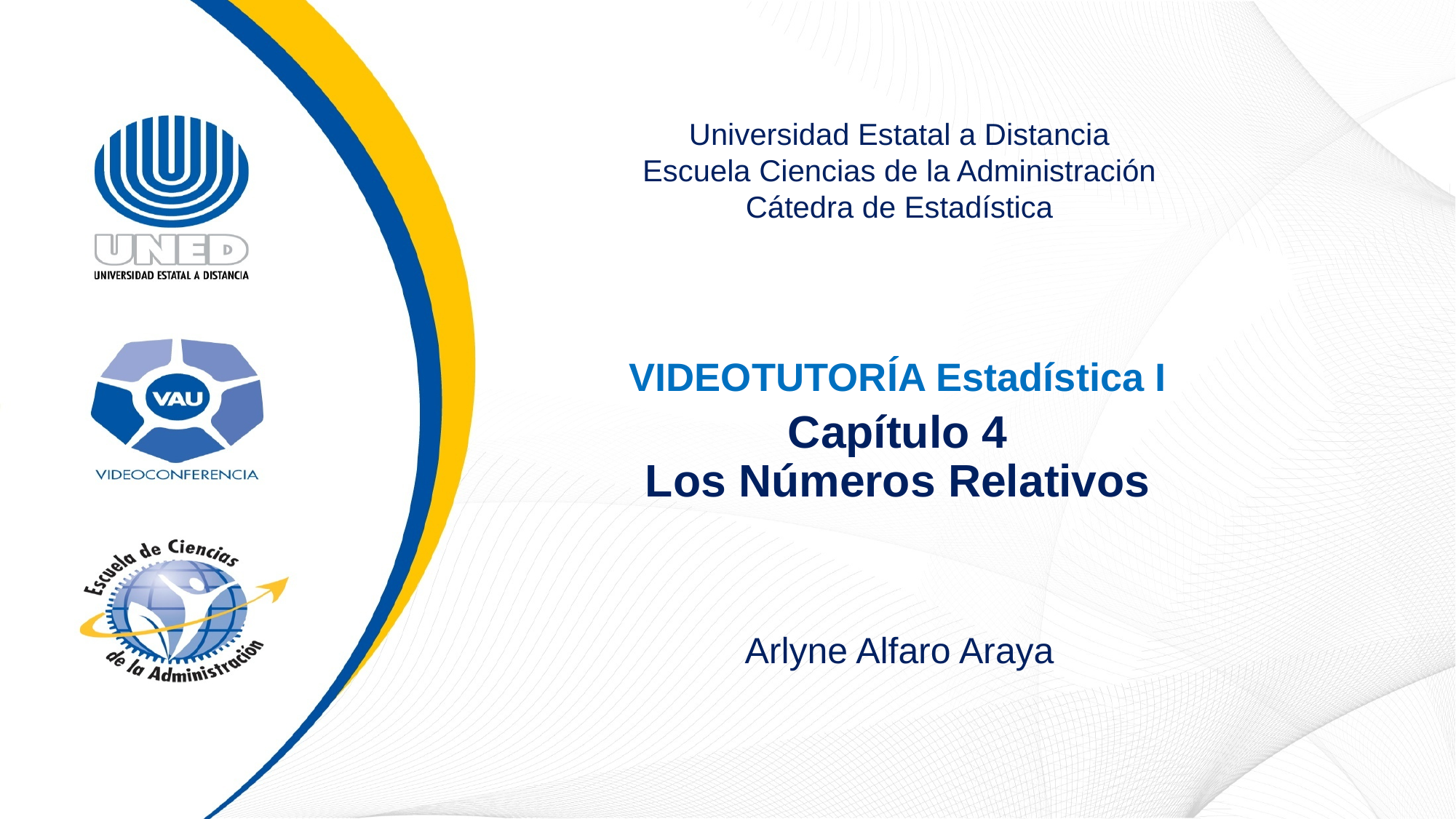

Universidad Estatal a Distancia
Escuela Ciencias de la Administración
Cátedra de Estadística
VIDEOTUTORÍA Estadística I
Capítulo 4
Los Números Relativos
Arlyne Alfaro Araya